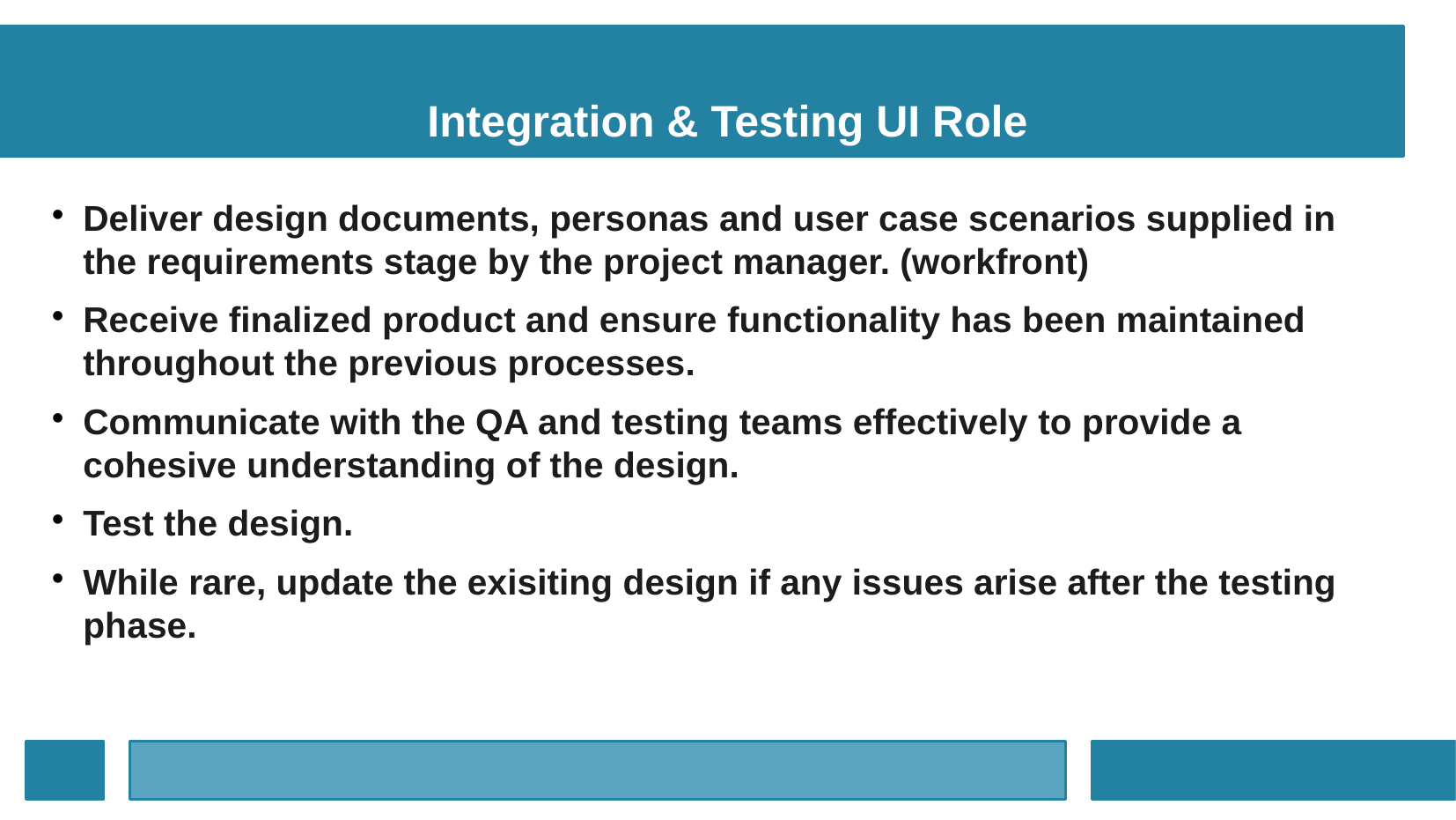

Integration & Testing UI Role
Deliver design documents, personas and user case scenarios supplied in the requirements stage by the project manager. (workfront)
Receive finalized product and ensure functionality has been maintained throughout the previous processes.
Communicate with the QA and testing teams effectively to provide a cohesive understanding of the design.
Test the design.
While rare, update the exisiting design if any issues arise after the testing phase.